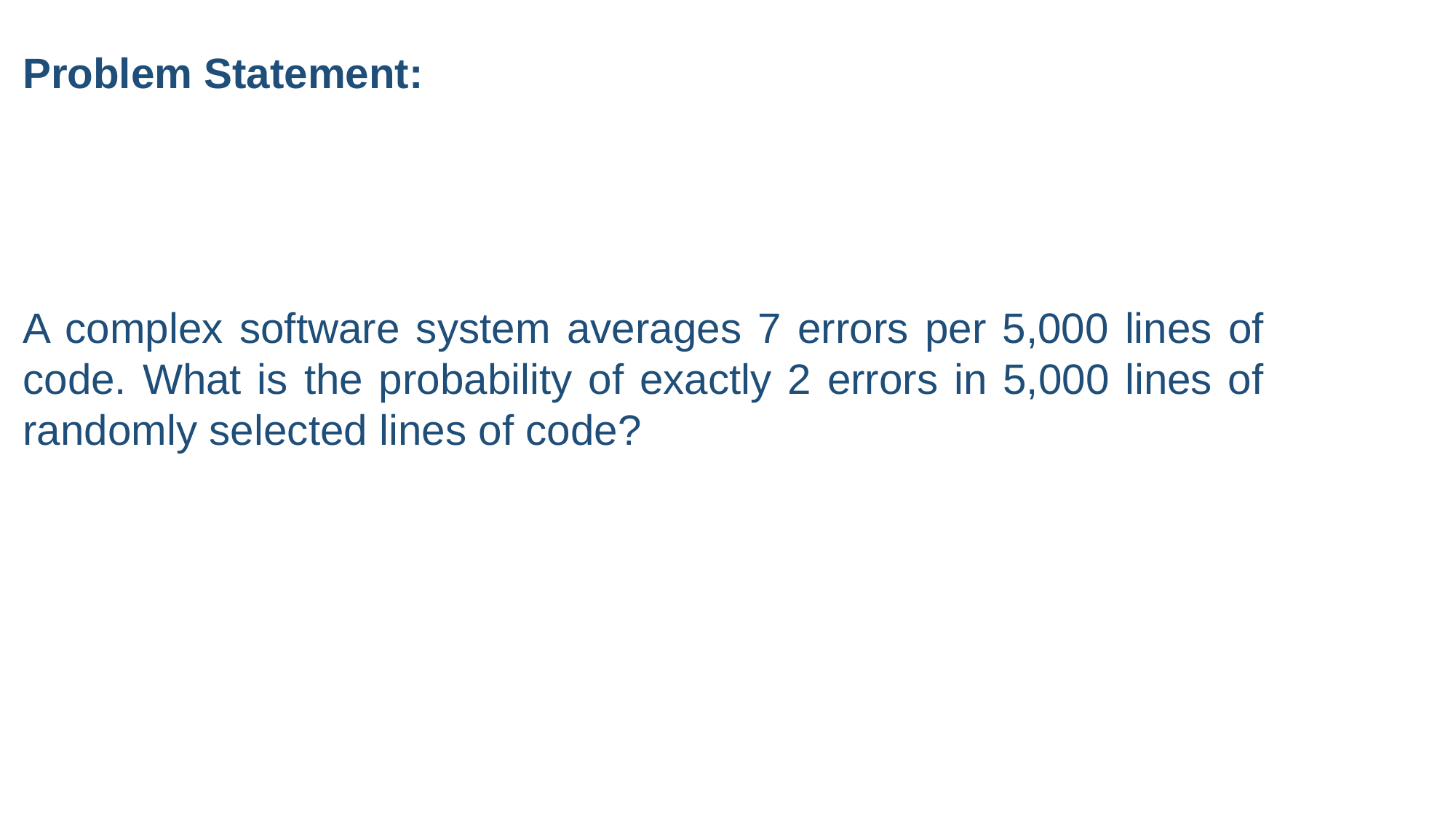

Problem Statement:

A complex software system averages 7 errors per 5,000 lines of code. What is the probability of exactly 2 errors in 5,000 lines of randomly selected lines of code?